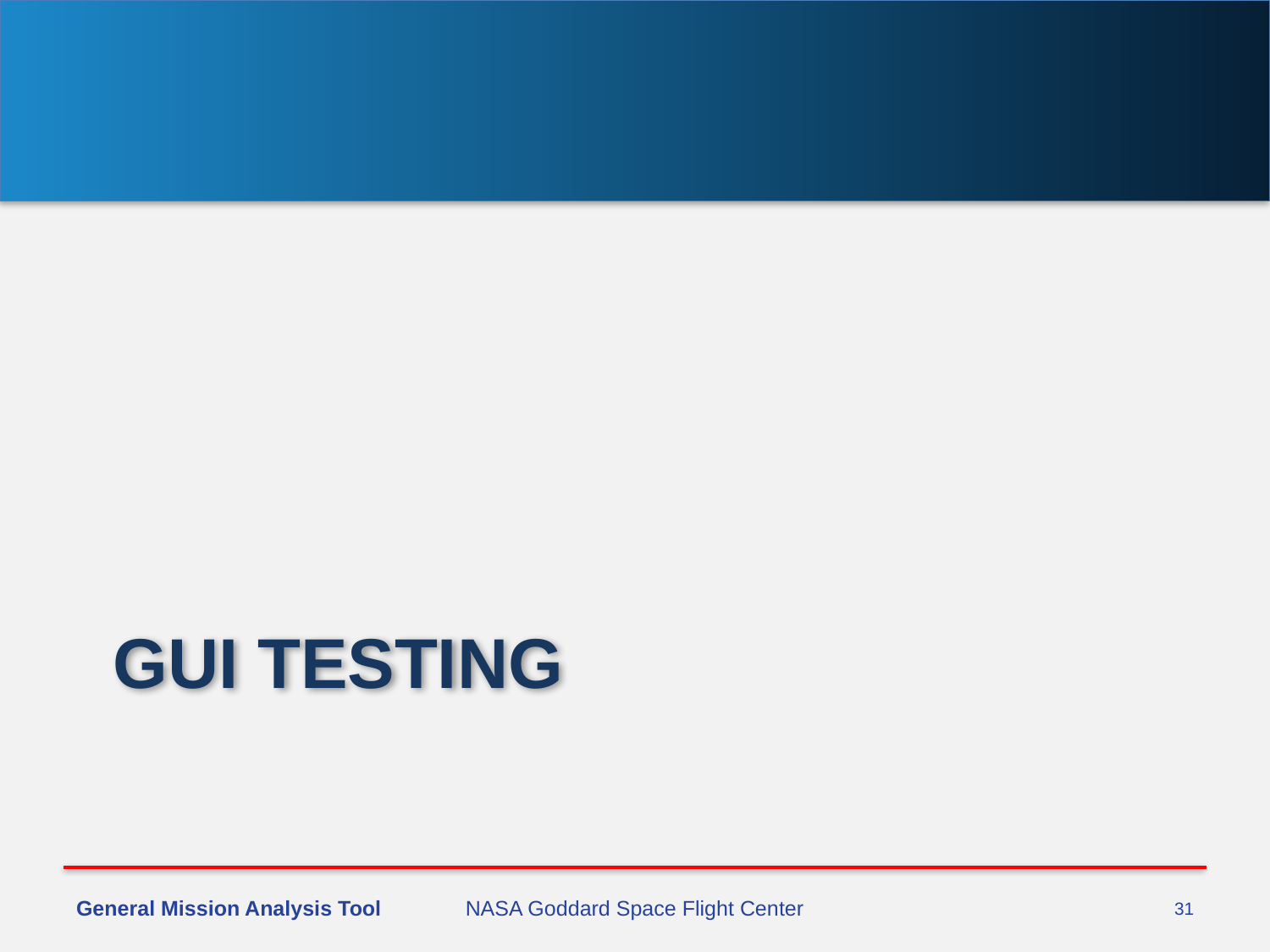

# GUI Testing
General Mission Analysis Tool
NASA Goddard Space Flight Center
31